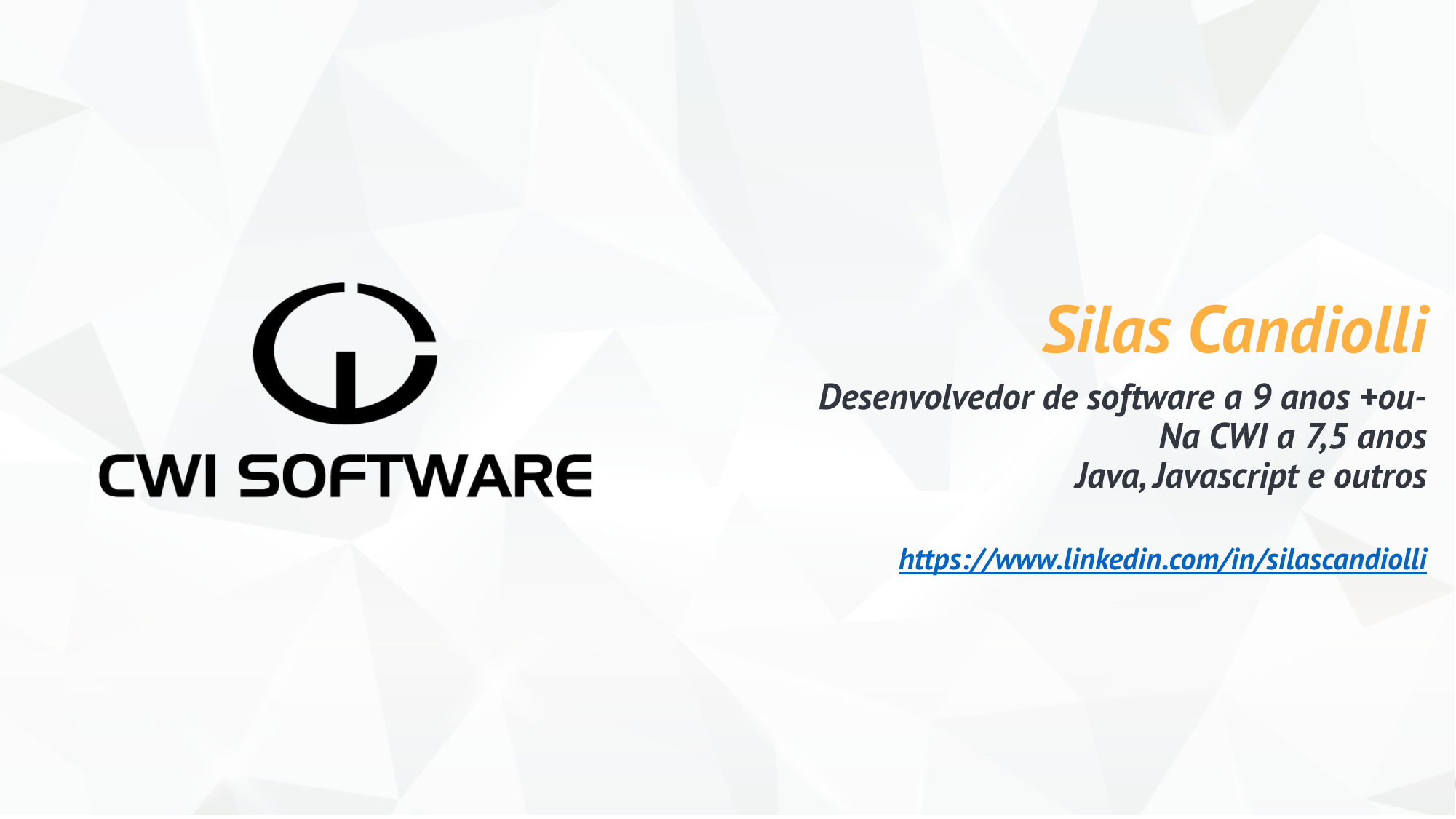

# Silas Candiolli
Desenvolvedor de software a 9 anos +ou-
Na CWI a 7,5 anos
Java, Javascript e outros

https://www.linkedin.com/in/silascandiolli